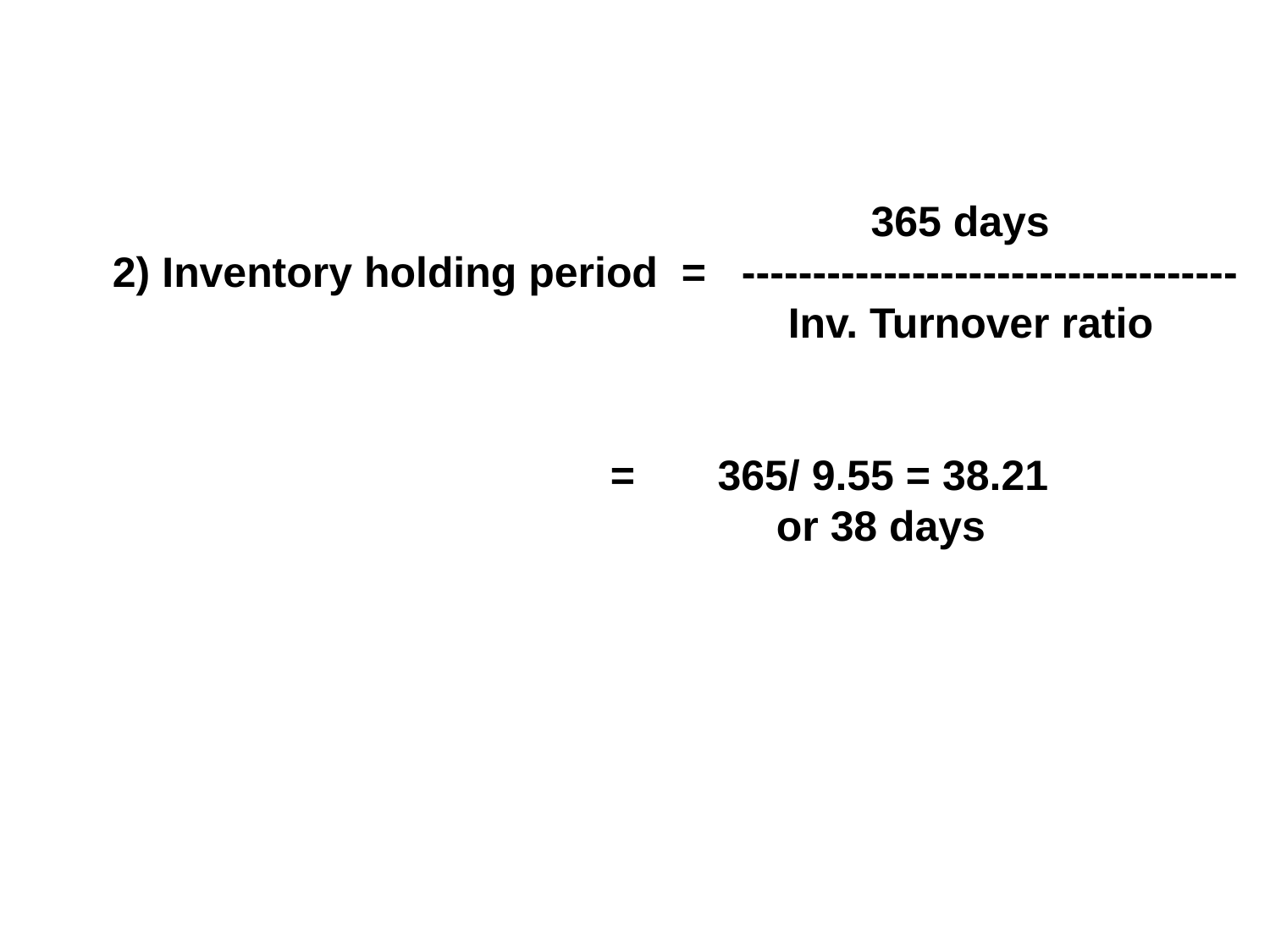

365 days
 2) Inventory holding period  =   -----------------------------------
                                                          Inv. Turnover ratio

                                           =       365/ 9.55 = 38.21
                                                         or 38 days